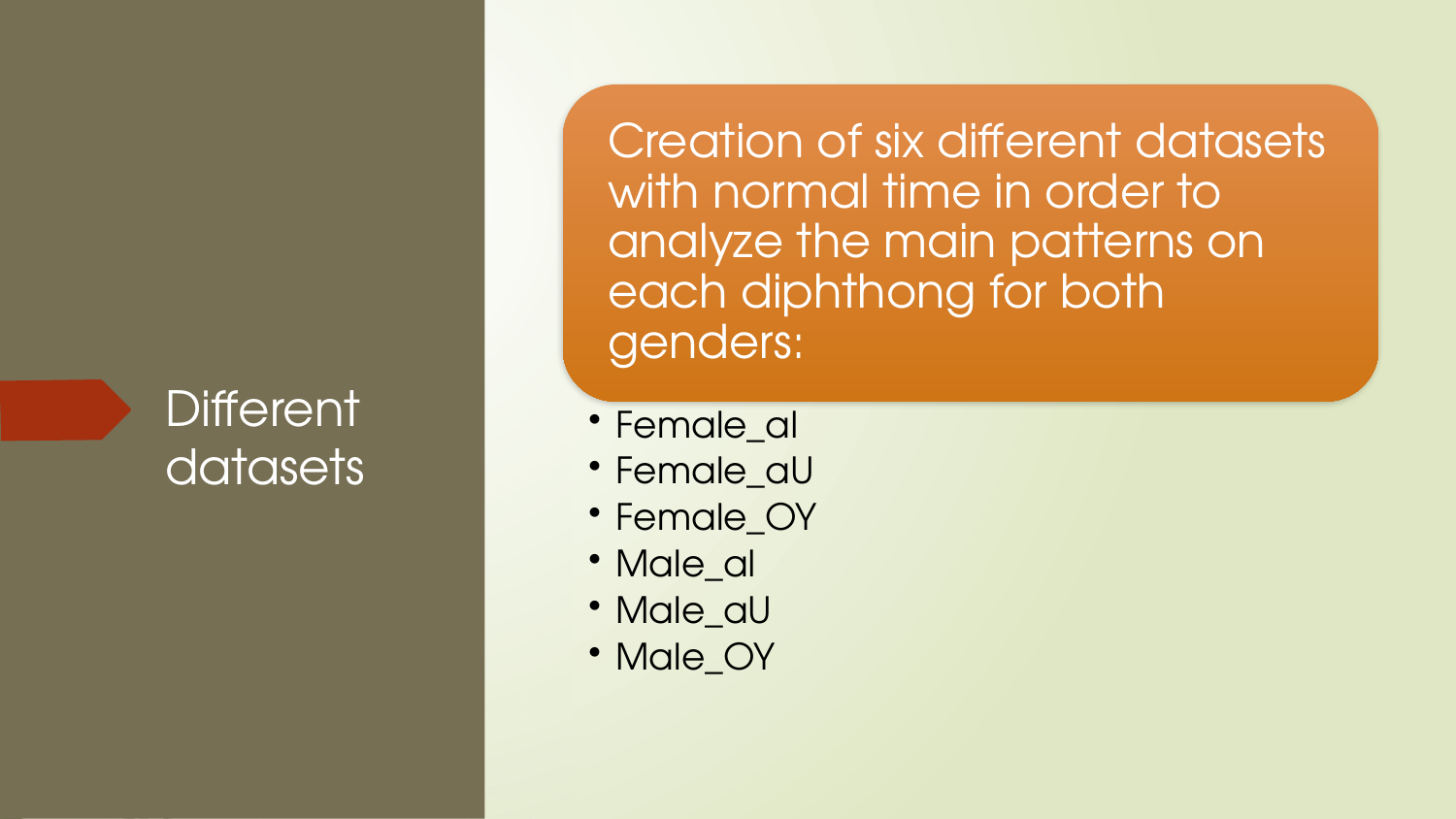

Creation of six different datasets with normal time in order to analyze the main patterns on each diphthong for both genders:
Female_aI
Female_aU
Female_OY
Male_aI
Male_aU
Male_OY

# Different datasets